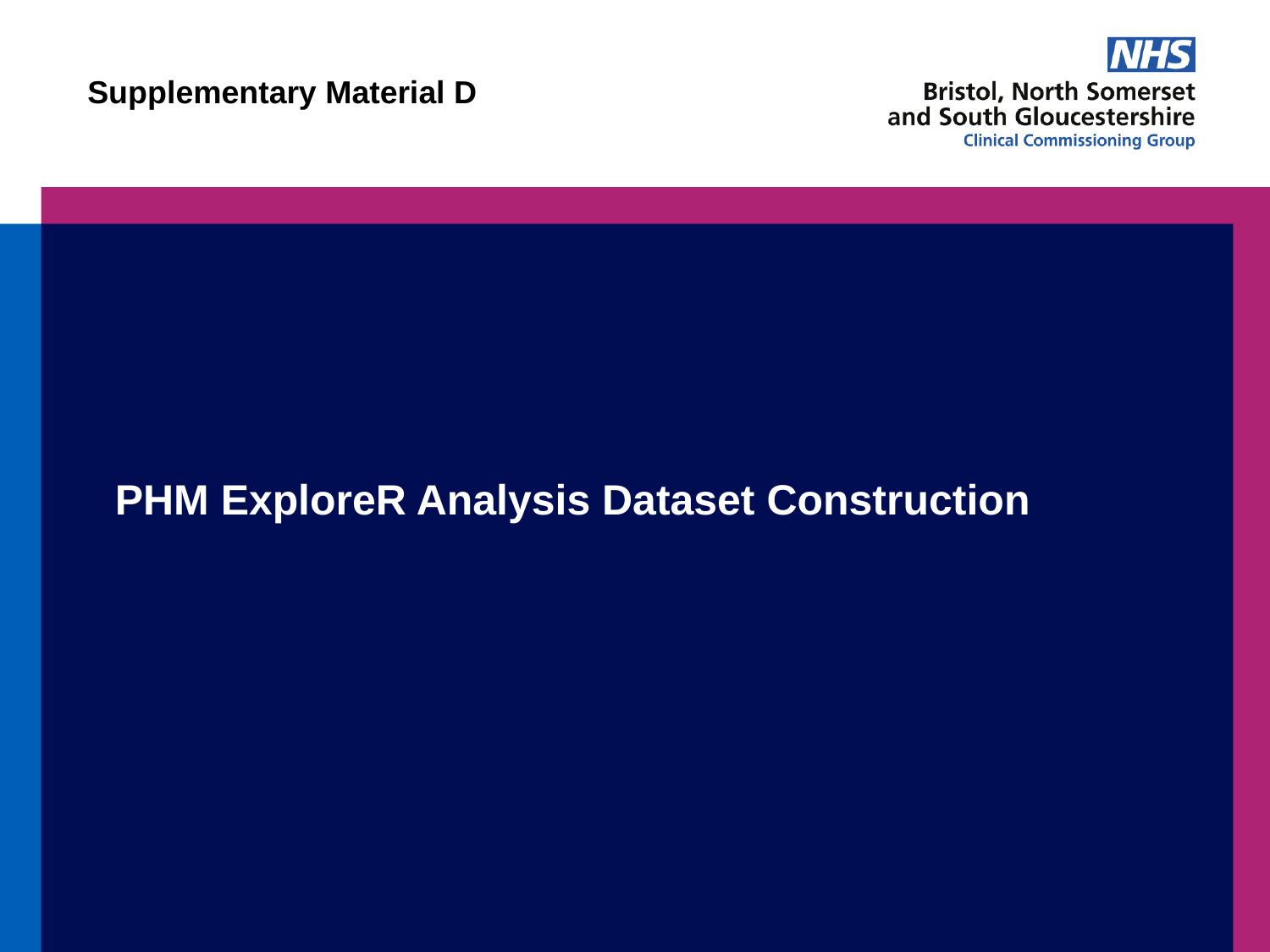

Supplementary Material D
# PHM ExploreR Analysis Dataset Construction